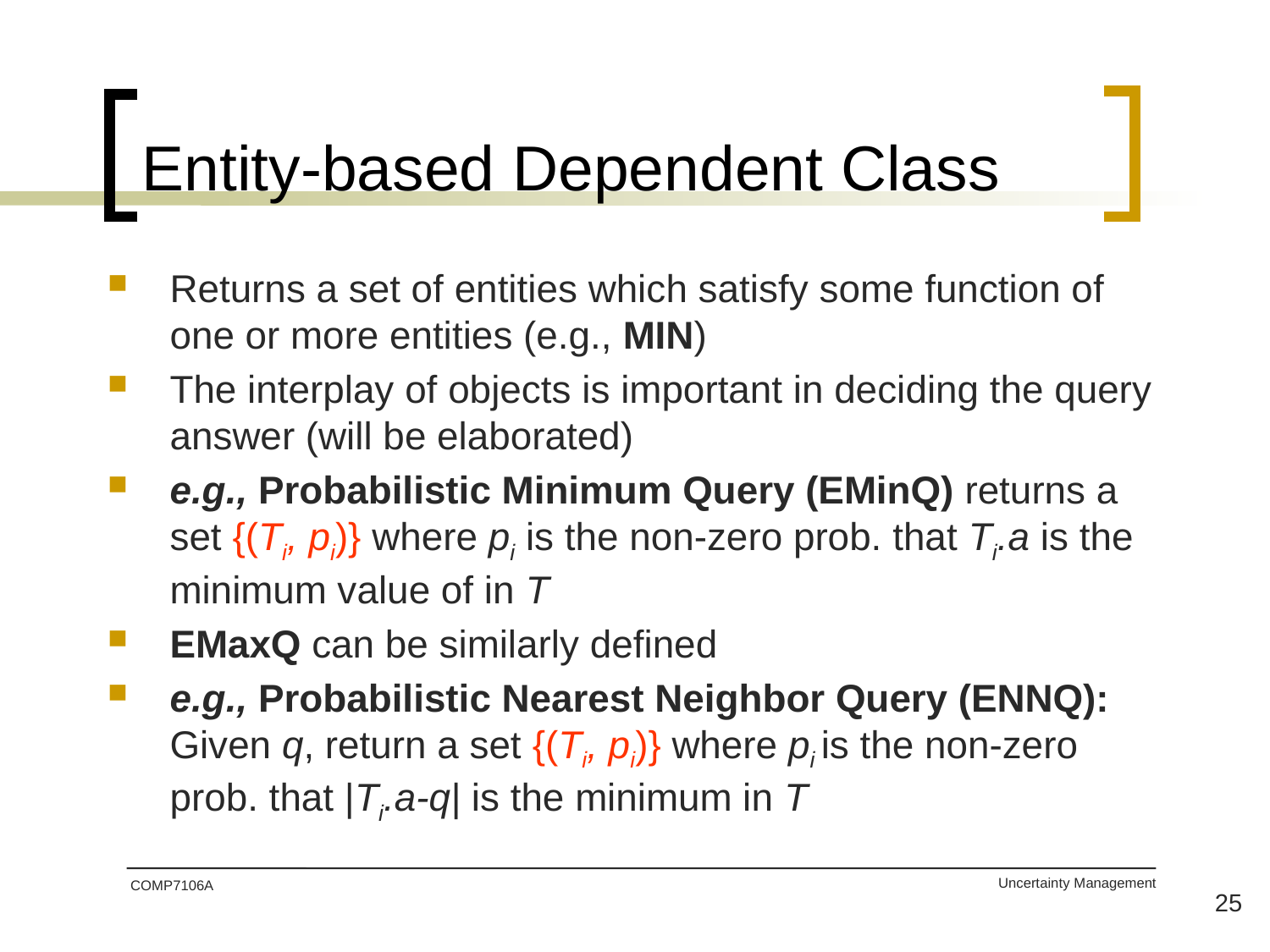

# Entity-based Dependent Class
Returns a set of entities which satisfy some function of one or more entities (e.g., MIN)
The interplay of objects is important in deciding the query answer (will be elaborated)
e.g., Probabilistic Minimum Query (EMinQ) returns a set {(Ti, pi)} where pi is the non-zero prob. that Ti.a is the minimum value of in T
EMaxQ can be similarly defined
e.g., Probabilistic Nearest Neighbor Query (ENNQ): Given q, return a set {(Ti, pi)} where pi is the non-zero prob. that |Ti.a-q| is the minimum in T
COMP7106A
25